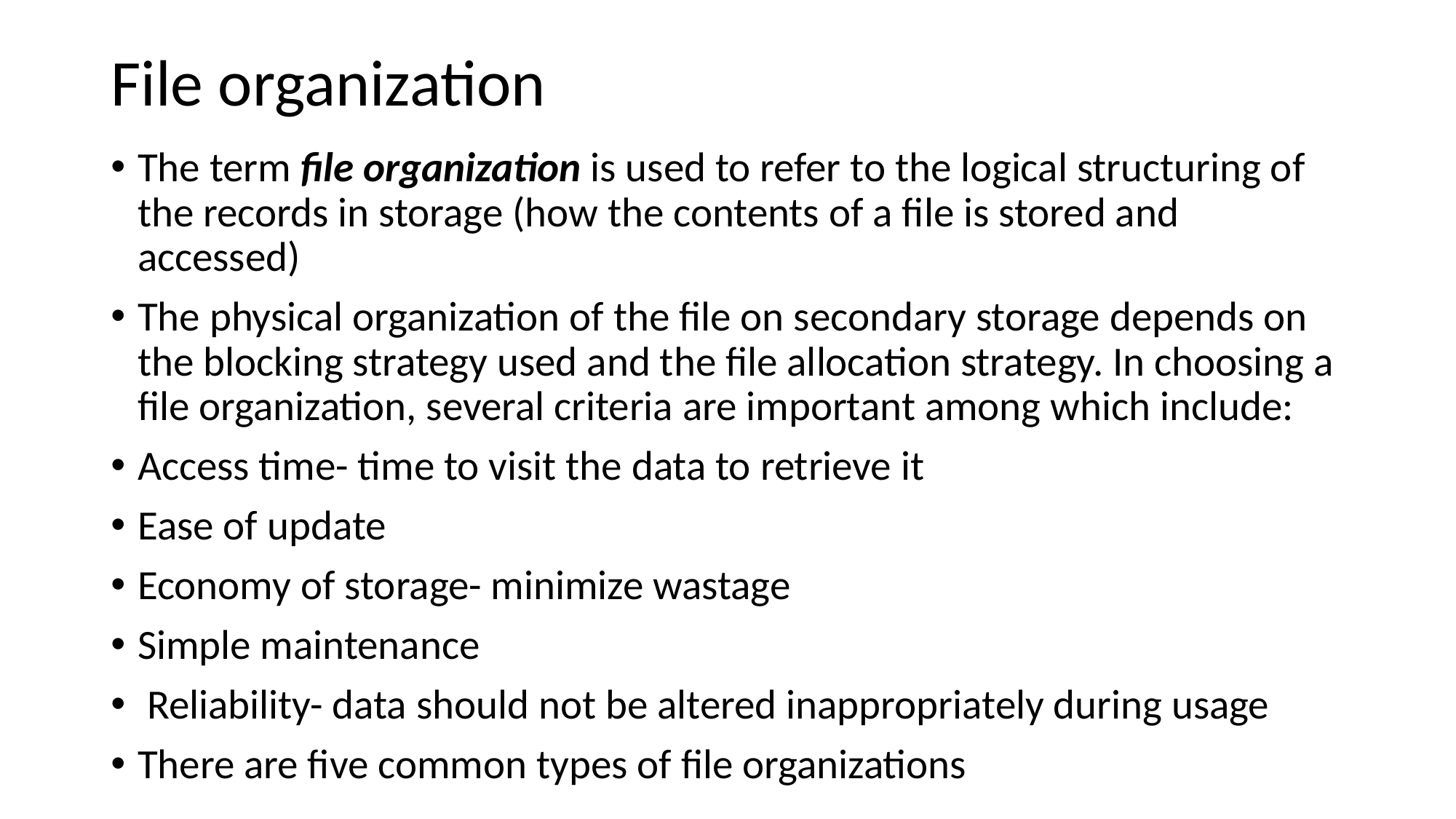

# File organization
The term file organization is used to refer to the logical structuring of the records in storage (how the contents of a file is stored and accessed)
The physical organization of the file on secondary storage depends on the blocking strategy used and the file allocation strategy. In choosing a file organization, several criteria are important among which include:
Access time- time to visit the data to retrieve it
Ease of update
Economy of storage- minimize wastage
Simple maintenance
 Reliability- data should not be altered inappropriately during usage
There are five common types of file organizations